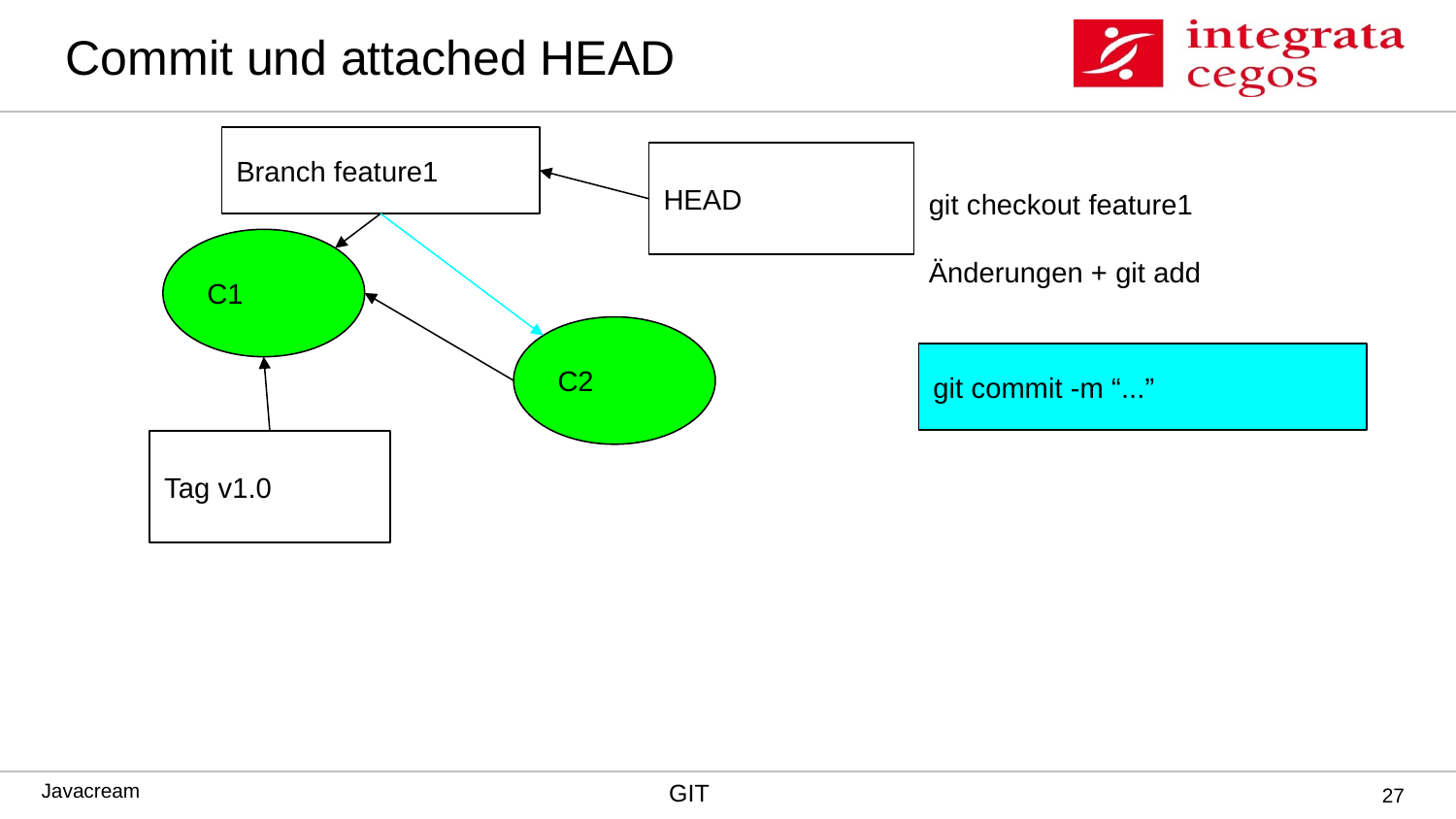

# Commit und attached HEAD
Branch feature1
HEAD
git checkout feature1

Änderungen + git add
C1
C2
git commit -m “...”
Tag v1.0
27